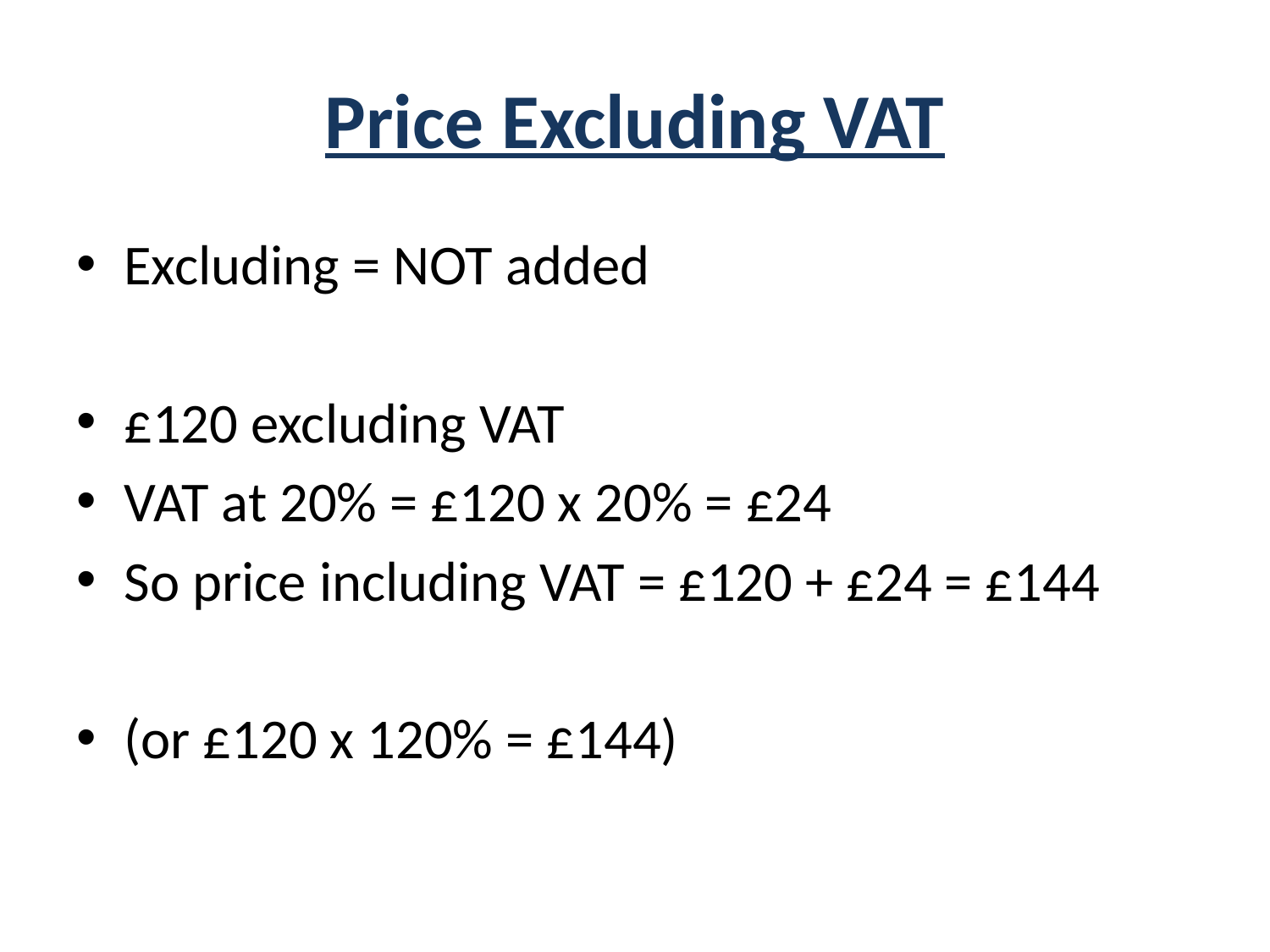

# Price Excluding VAT
Excluding = NOT added

£120 excluding VAT
VAT at 20% = £120 x 20% = £24
So price including VAT = £120 + £24 = £144

(or £120 x 120% = £144)